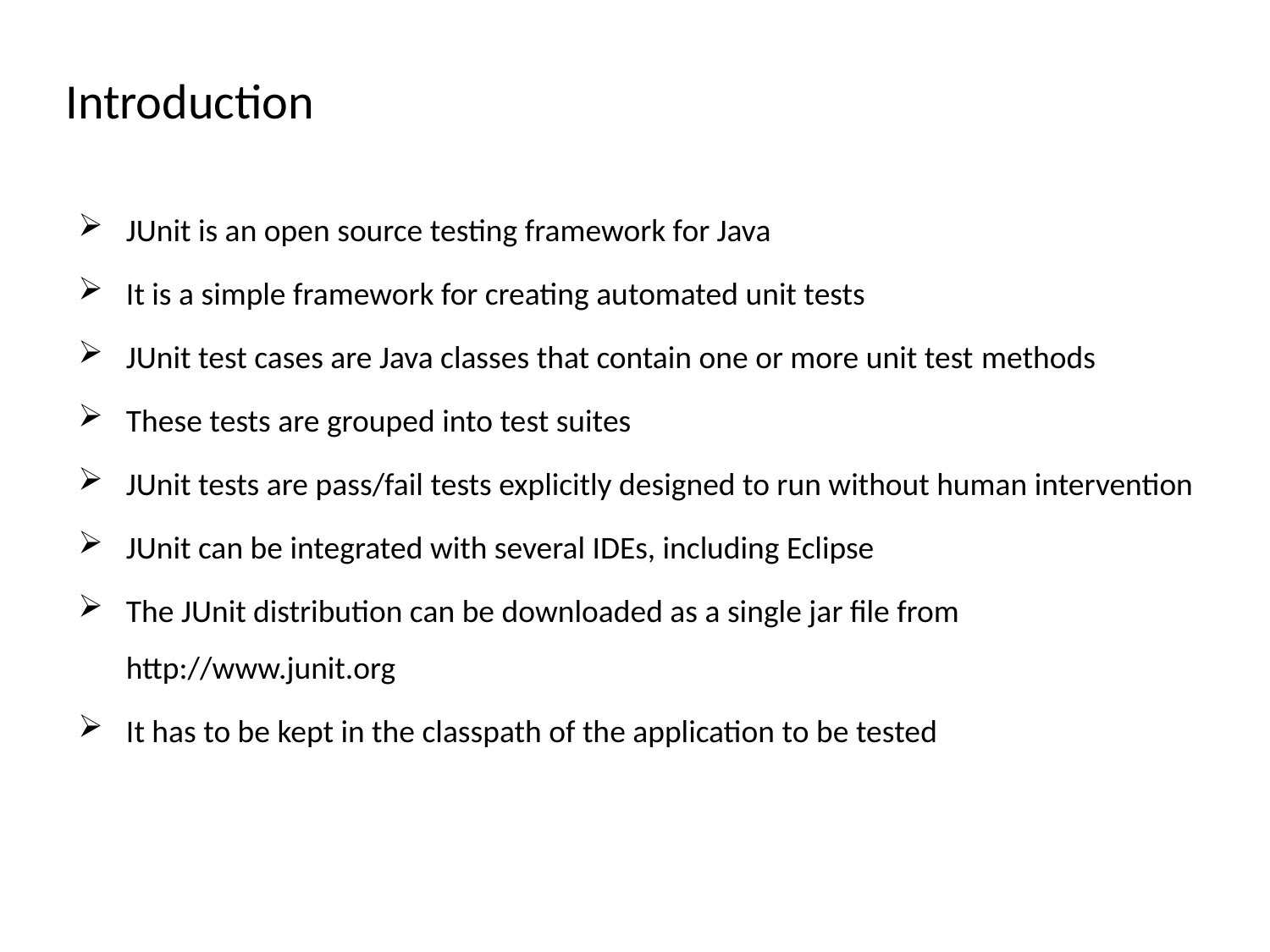

Introduction
JUnit is an open source testing framework for Java
It is a simple framework for creating automated unit tests
JUnit test cases are Java classes that contain one or more unit test methods
These tests are grouped into test suites
JUnit tests are pass/fail tests explicitly designed to run without human intervention
JUnit can be integrated with several IDEs, including Eclipse
The JUnit distribution can be downloaded as a single jar file from http://www.junit.org
It has to be kept in the classpath of the application to be tested